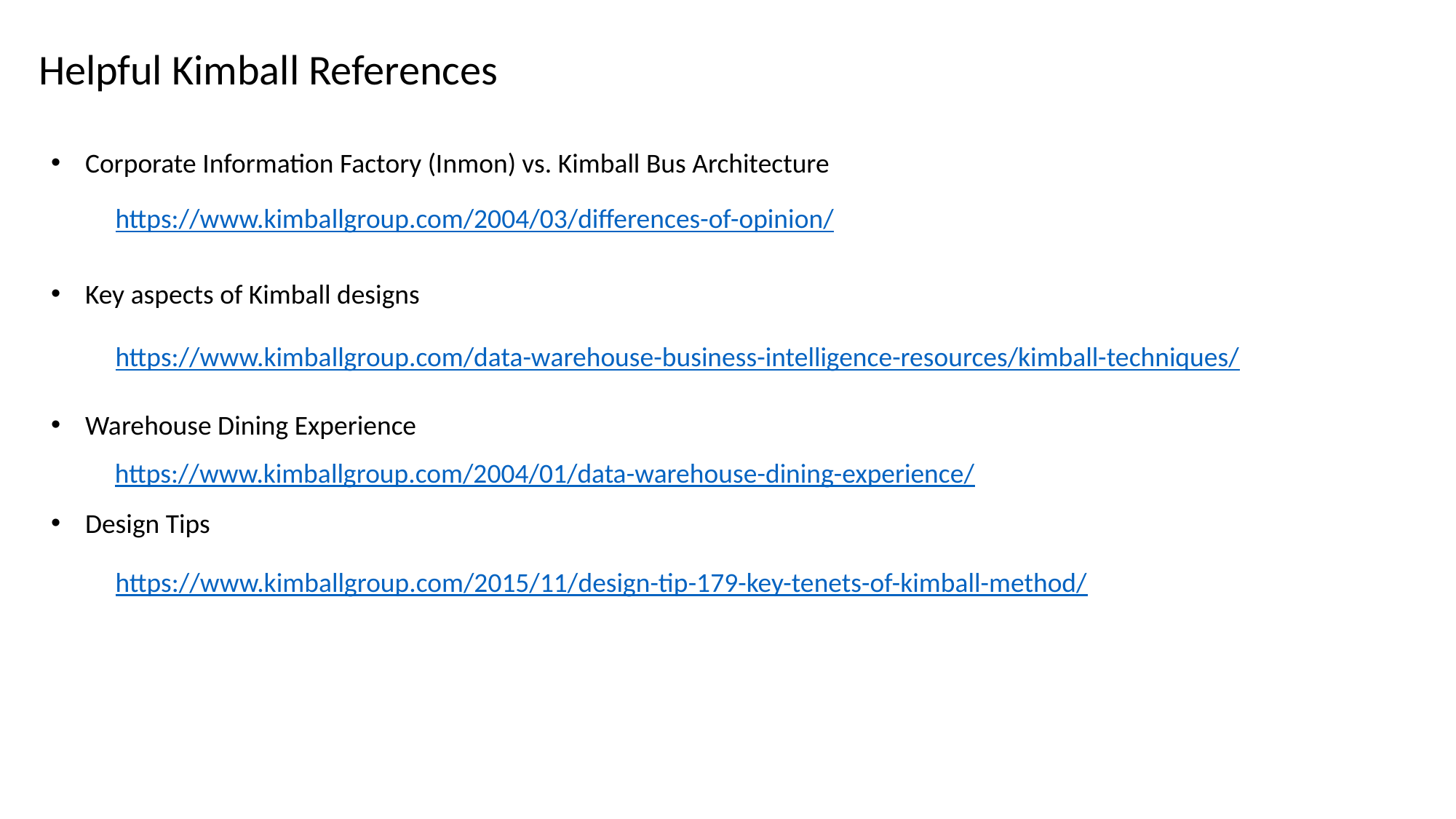

Helpful Kimball References
Corporate Information Factory (Inmon) vs. Kimball Bus Architecture

Key aspects of Kimball designs

Warehouse Dining Experience

Design Tips
https://www.kimballgroup.com/2004/03/differences-of-opinion/
https://www.kimballgroup.com/data-warehouse-business-intelligence-resources/kimball-techniques/
https://www.kimballgroup.com/2004/01/data-warehouse-dining-experience/
https://www.kimballgroup.com/2015/11/design-tip-179-key-tenets-of-kimball-method/